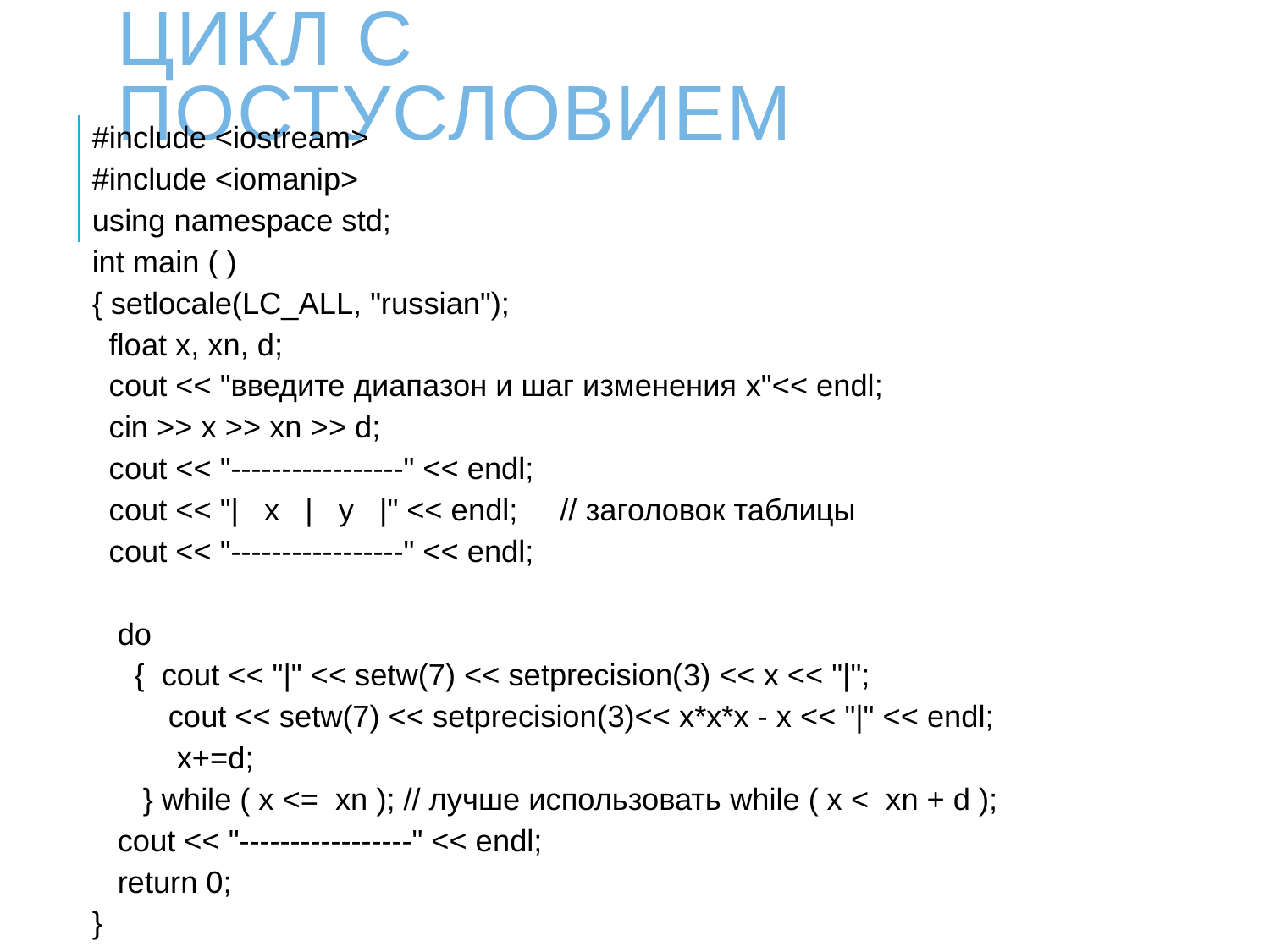

# Цикл с постусловием
#include <iostream>
#include <iomanip>
using namespace std;
int main ( )
{ setlocale(LC_ALL, "russian");
  float x, xn, d;
  cout << "введите диапазон и шаг изменения x"<< endl;
  cin >> x >> xn >> d;
  cout << "-----------------" << endl;
  cout << "|   x   |   y   |" << endl;     // заголовок таблицы
  cout << "-----------------" << endl;

   do
     {  cout << "|" << setw(7) << setprecision(3) << x << "|";
         cout << setw(7) << setprecision(3)<< x*x*x - x << "|" << endl;
          x+=d;
      } while ( x <=  xn ); // лучше использовать while ( x <  xn + d );
   cout << "-----------------" << endl;
   return 0;
}